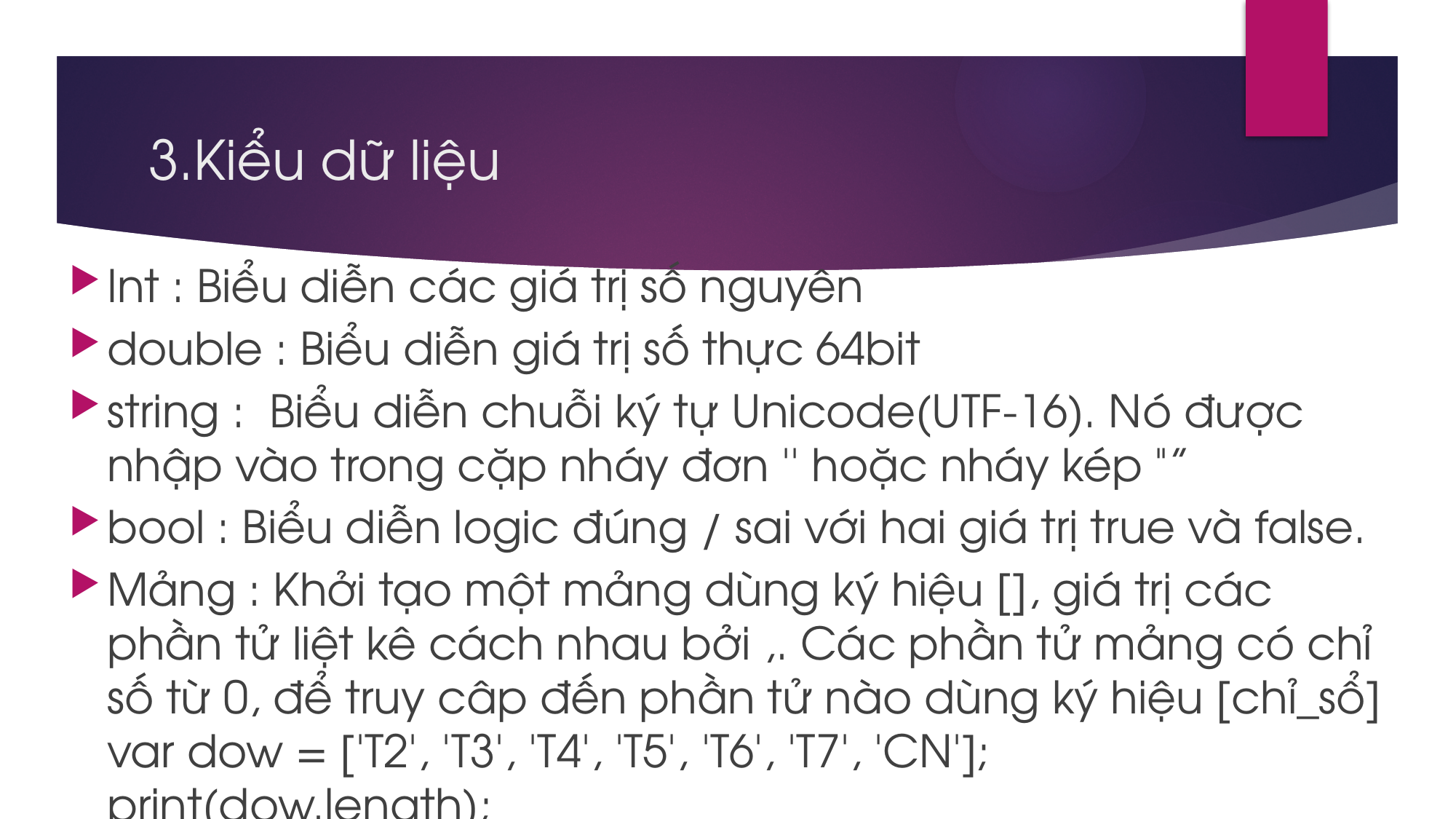

# 3.Kiểu dữ liệu
Int : Biểu diễn các giá trị số nguyên
double : Biểu diễn giá trị số thực 64bit
string :  Biểu diễn chuỗi ký tự Unicode(UTF-16). Nó được nhập vào trong cặp nháy đơn '' hoặc nháy kép "”
bool : Biểu diễn logic đúng / sai với hai giá trị true và false.
Mảng : Khởi tạo một mảng dùng ký hiệu [], giá trị các phần tử liệt kê cách nhau bởi ,. Các phần tử mảng có chỉ số từ 0, để truy câp đến phần tử nào dùng ký hiệu [chỉ_sổ] var dow = ['T2', 'T3', 'T4', 'T5', 'T6', 'T7', 'CN']; print(dow.length);